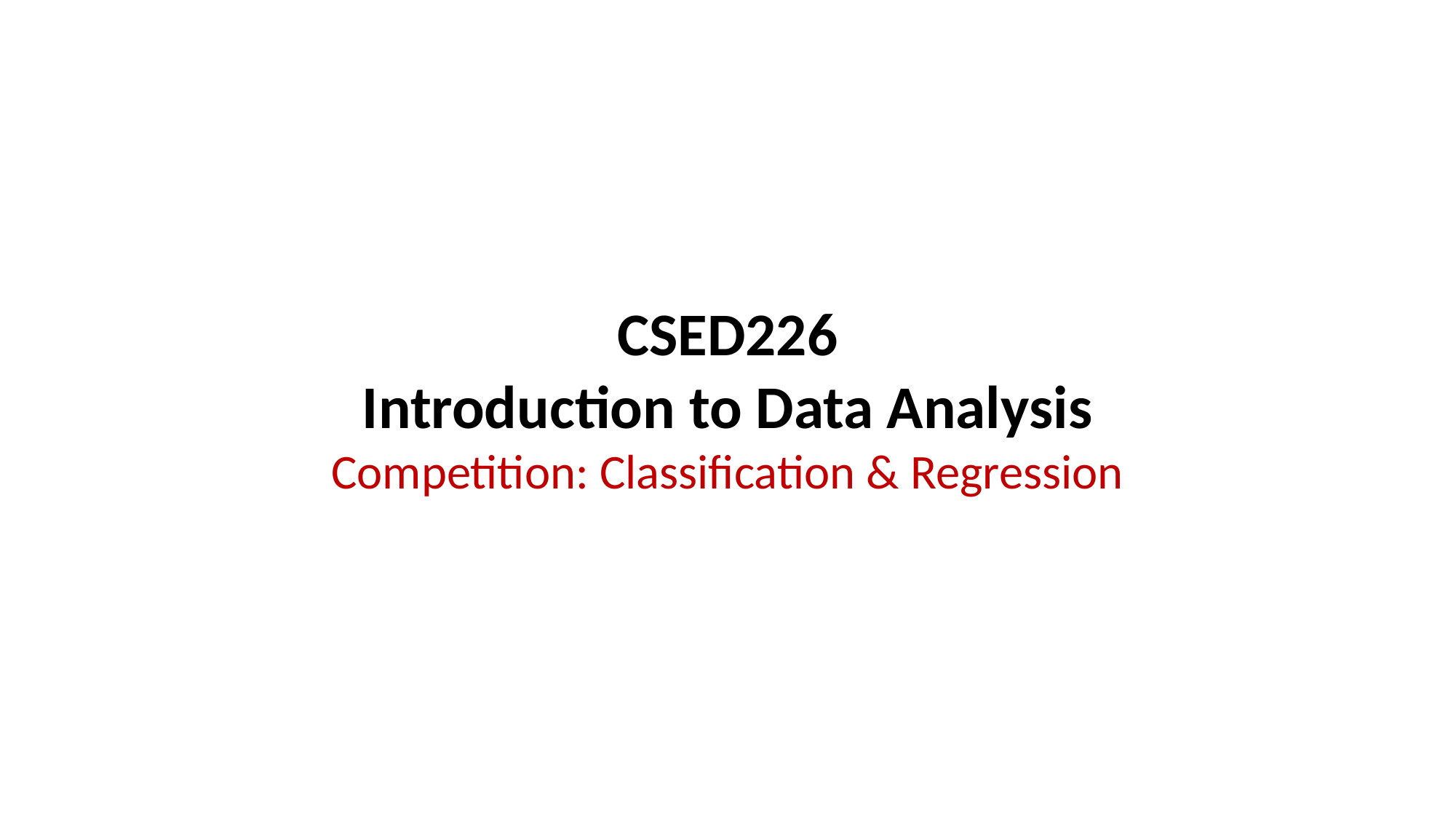

# CSED226 Introduction to Data Analysis Competition: Classification & Regression